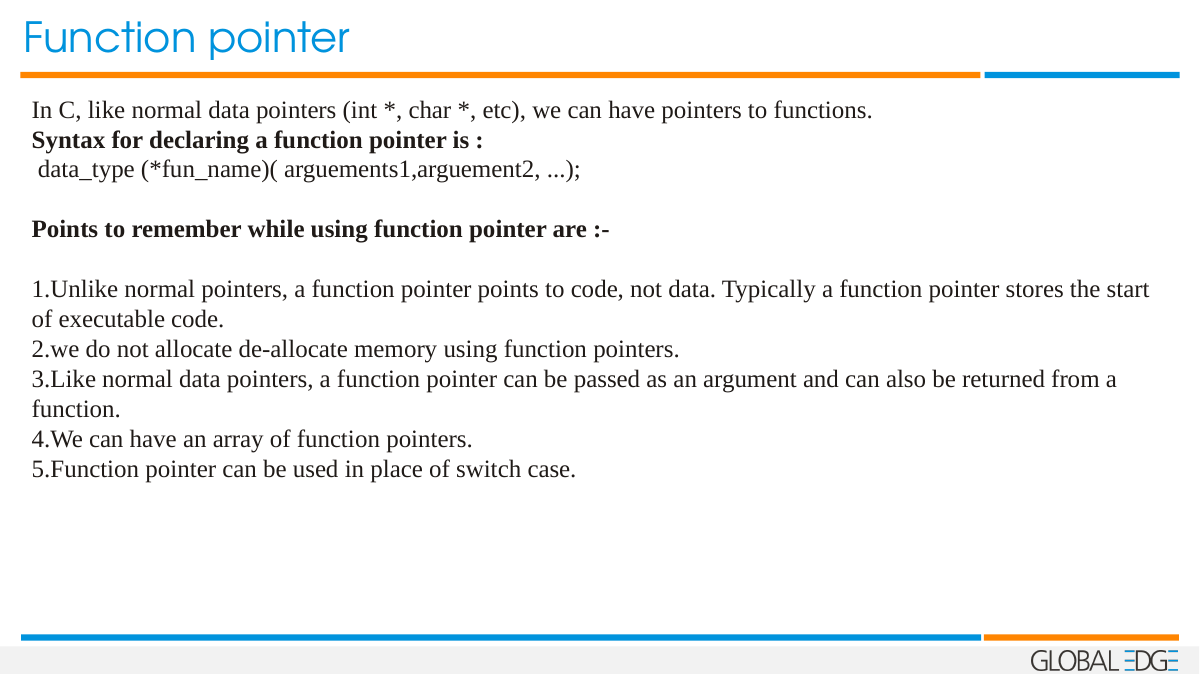

Function pointer
In C, like normal data pointers (int *, char *, etc), we can have pointers to functions.
Syntax for declaring a function pointer is :
 data_type (*fun_name)( arguements1,arguement2, ...);

Points to remember while using function pointer are :-

1.Unlike normal pointers, a function pointer points to code, not data. Typically a function pointer stores the start of executable code.
2.we do not allocate de-allocate memory using function pointers.
3.Like normal data pointers, a function pointer can be passed as an argument and can also be returned from a function.
4.We can have an array of function pointers.
5.Function pointer can be used in place of switch case.